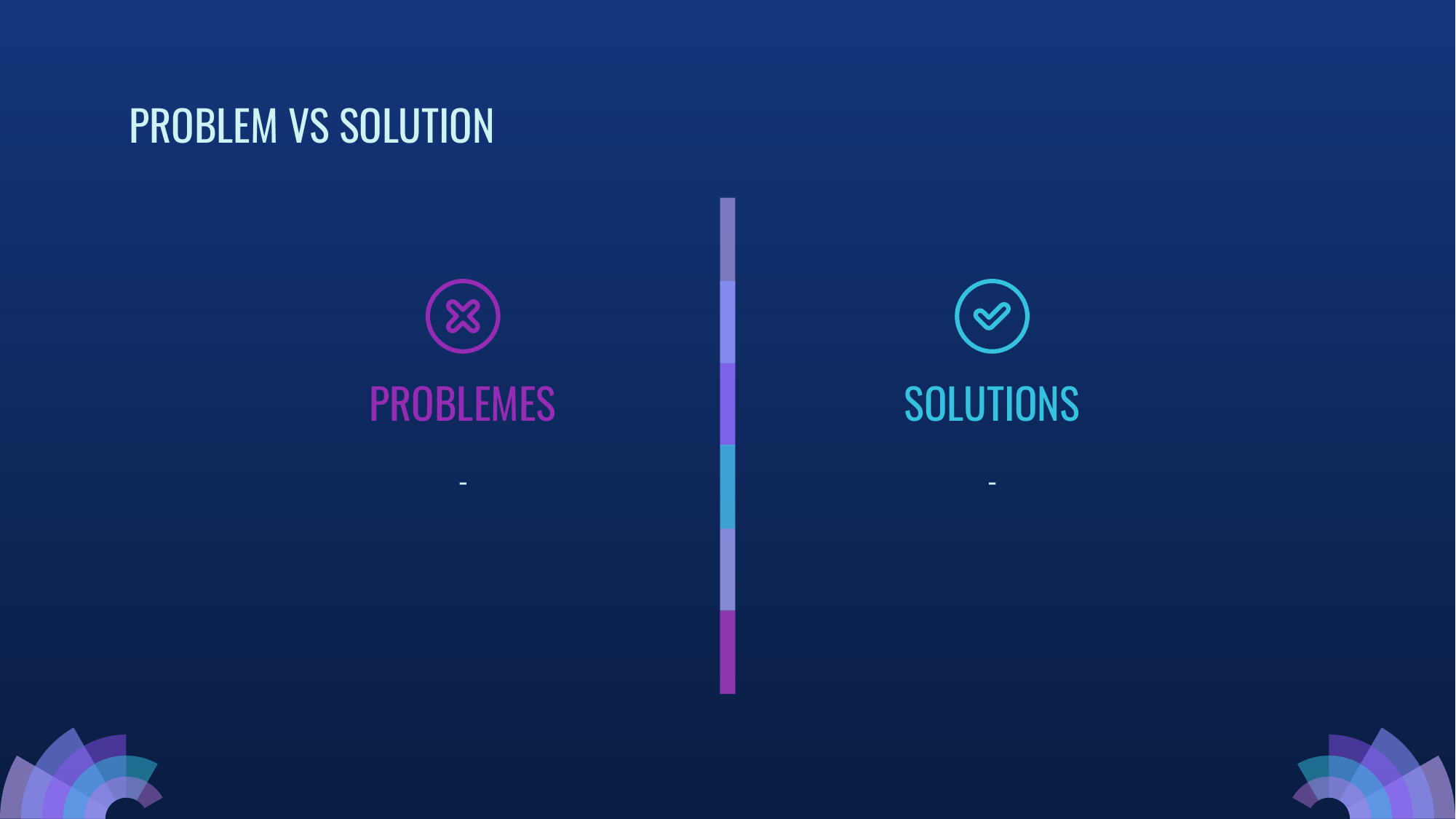

PROBLEM VS SOLUTION

PROBLEMES
# SOLUTIONS
-
-